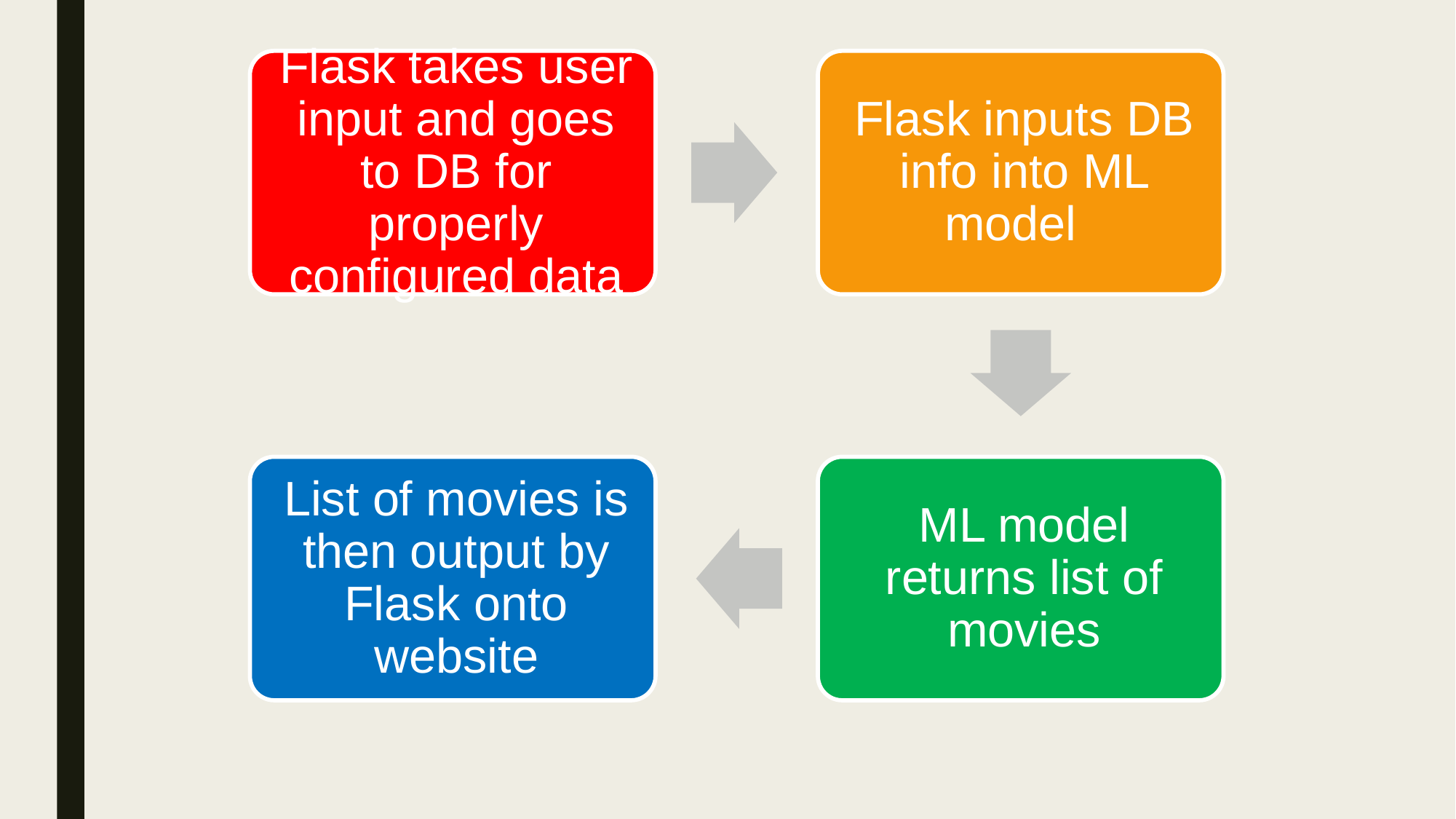

Flask takes user input and goes to DB for properly configured data

Flask inputs DB info into ML model

ML model returns list of movies

List of movies is then output by Flask onto website